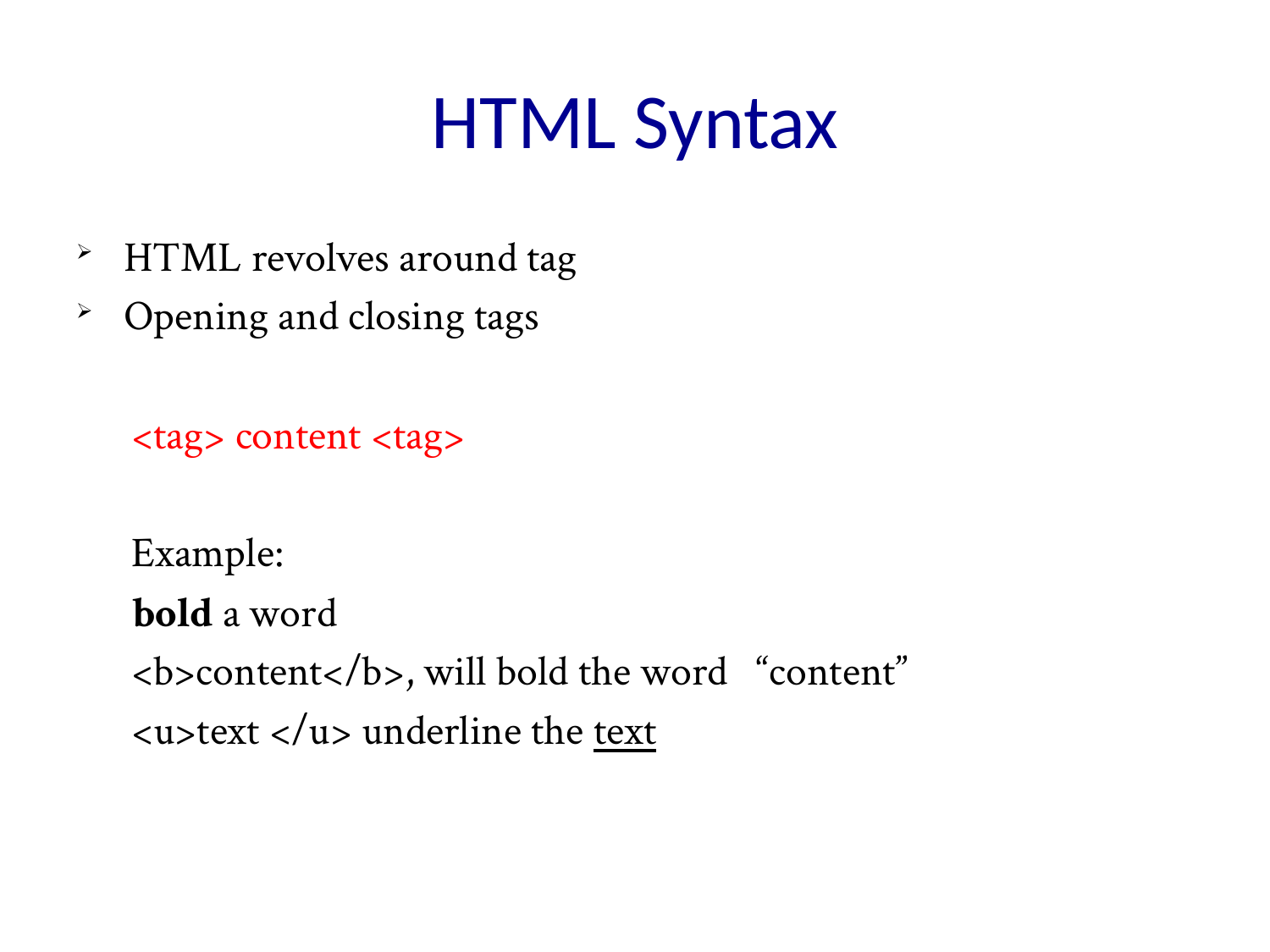

# HTML Syntax
HTML revolves around tag
Opening and closing tags

<tag> content <tag>

Example:
bold a word
<b>content</b>, will bold the word   “content”
<u>text </u> underline the text